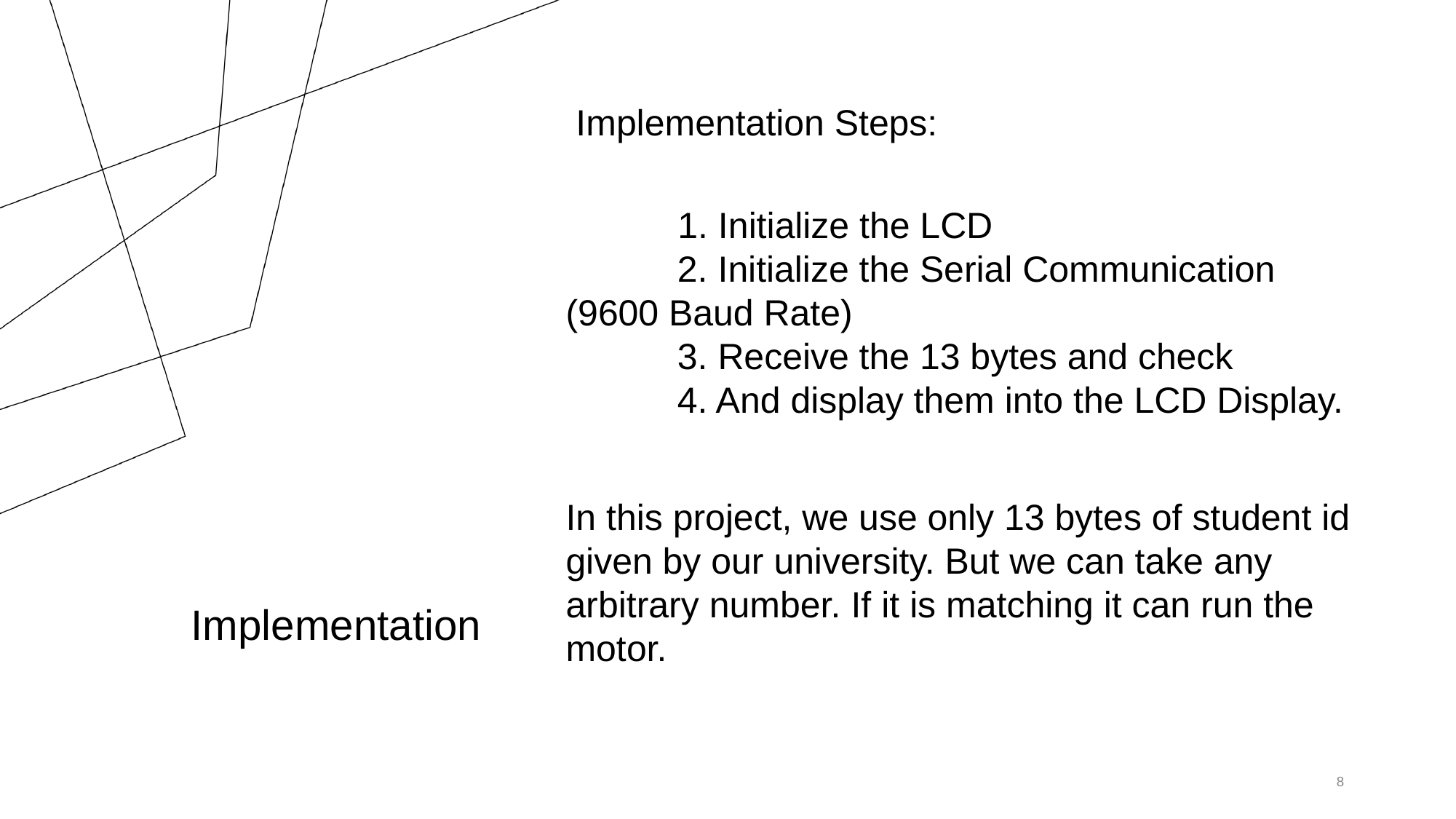

Implementation Steps:
           1. Initialize the LCD
           2. Initialize the Serial Communication (9600 Baud Rate)
           3. Receive the 13 bytes and check
           4. And display them into the LCD Display.

In this project, we use only 13 bytes of student id given by our university. But we can take any arbitrary number. If it is matching it can run the motor.
# Implementation
8